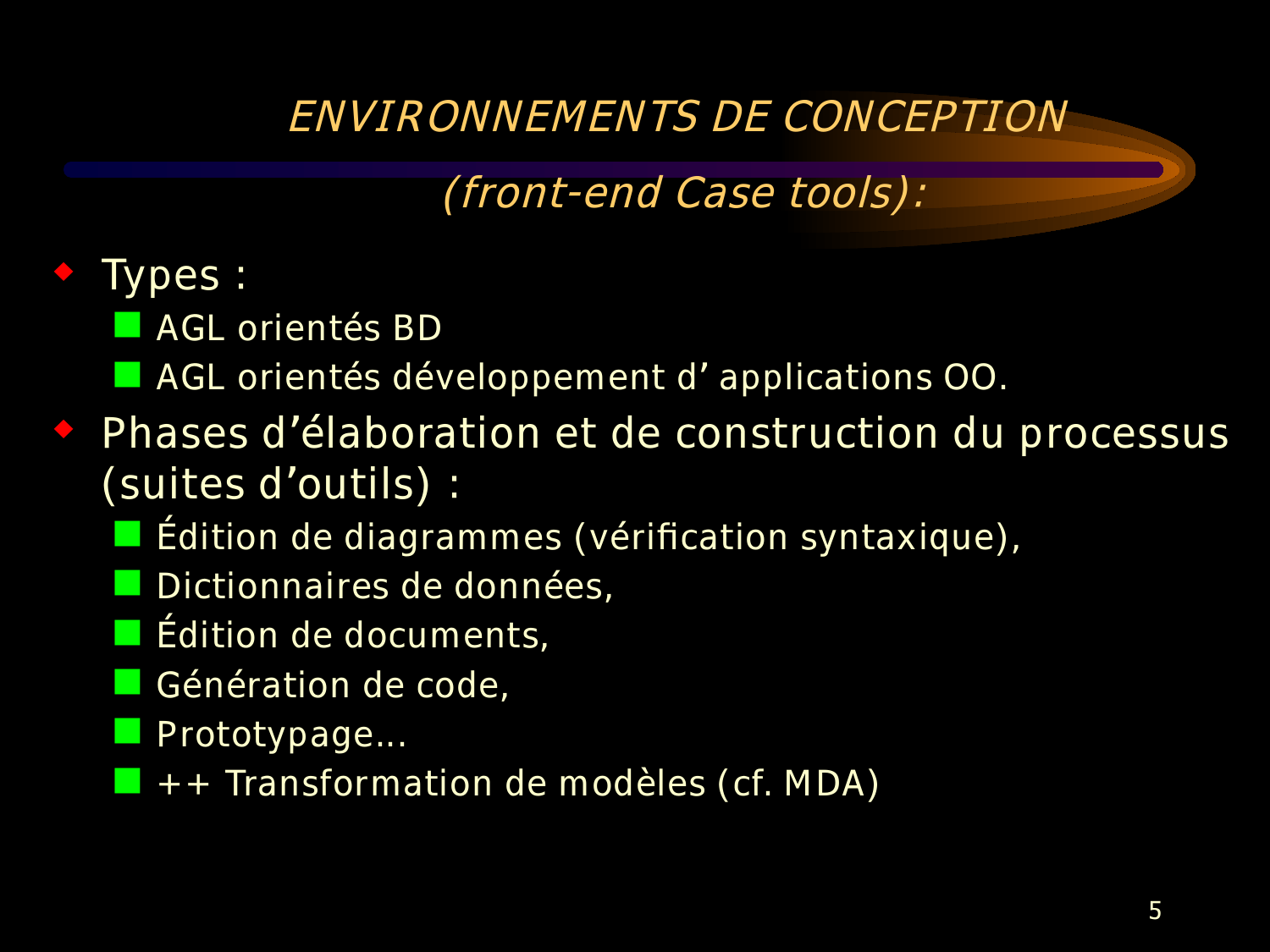

# ENVIRONNEMENTS DE CONCEPTION (front-end Case tools):
Types :
AGL orientés BD
AGL orientés développement d’ applications OO.
Phases d’élaboration et de construction du processus (suites d’outils) :
Édition de diagrammes (vérification syntaxique),
Dictionnaires de données,
Édition de documents,
Génération de code,
Prototypage...
++ Transformation de modèles (cf. MDA)
5